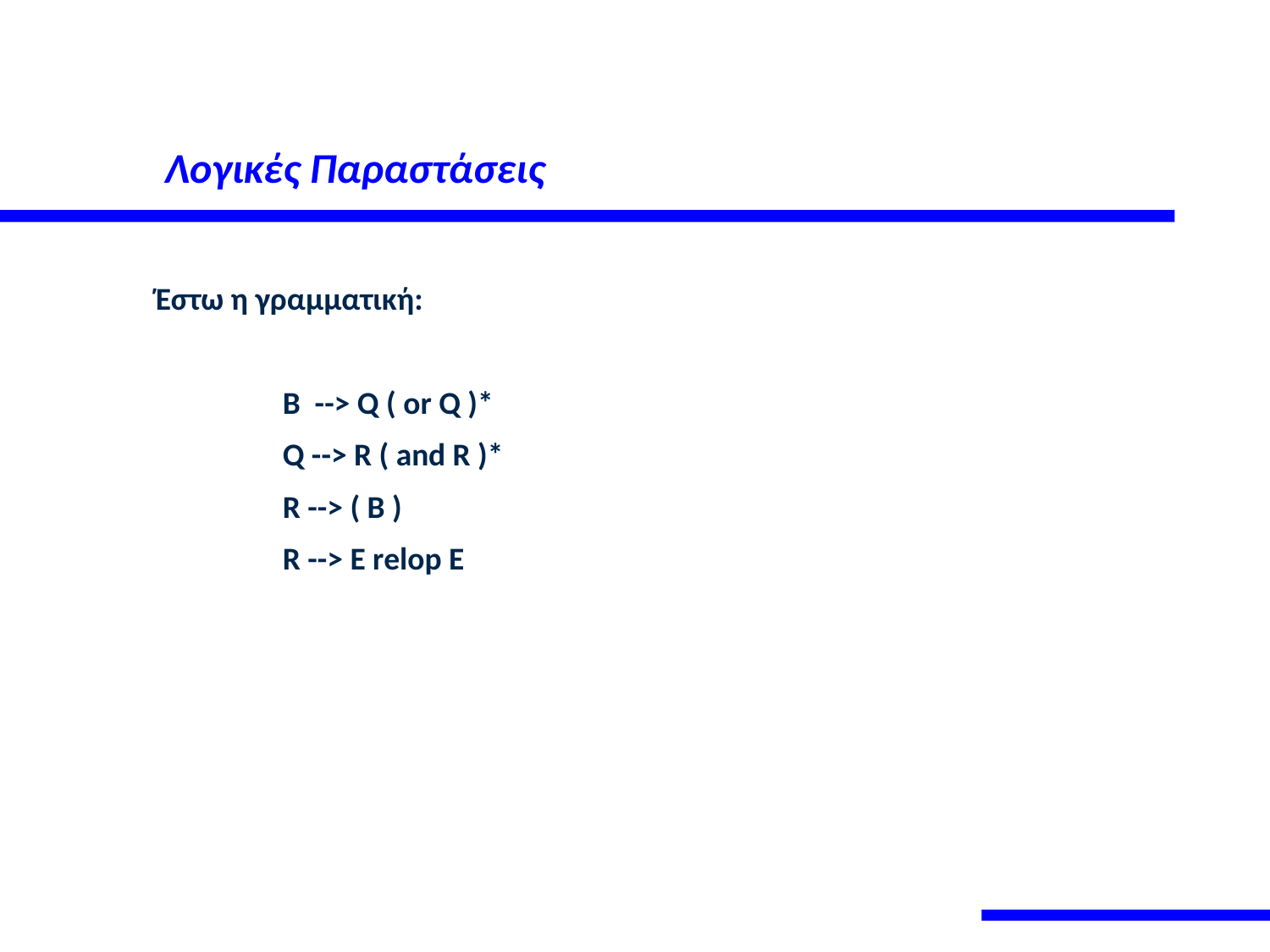

# Λογικές Παραστάσεις
	Έστω η γραμματική:

		B  --> Q ( or Q )*
		Q --> R ( and R )*
		R --> ( B )
		R --> E relop E